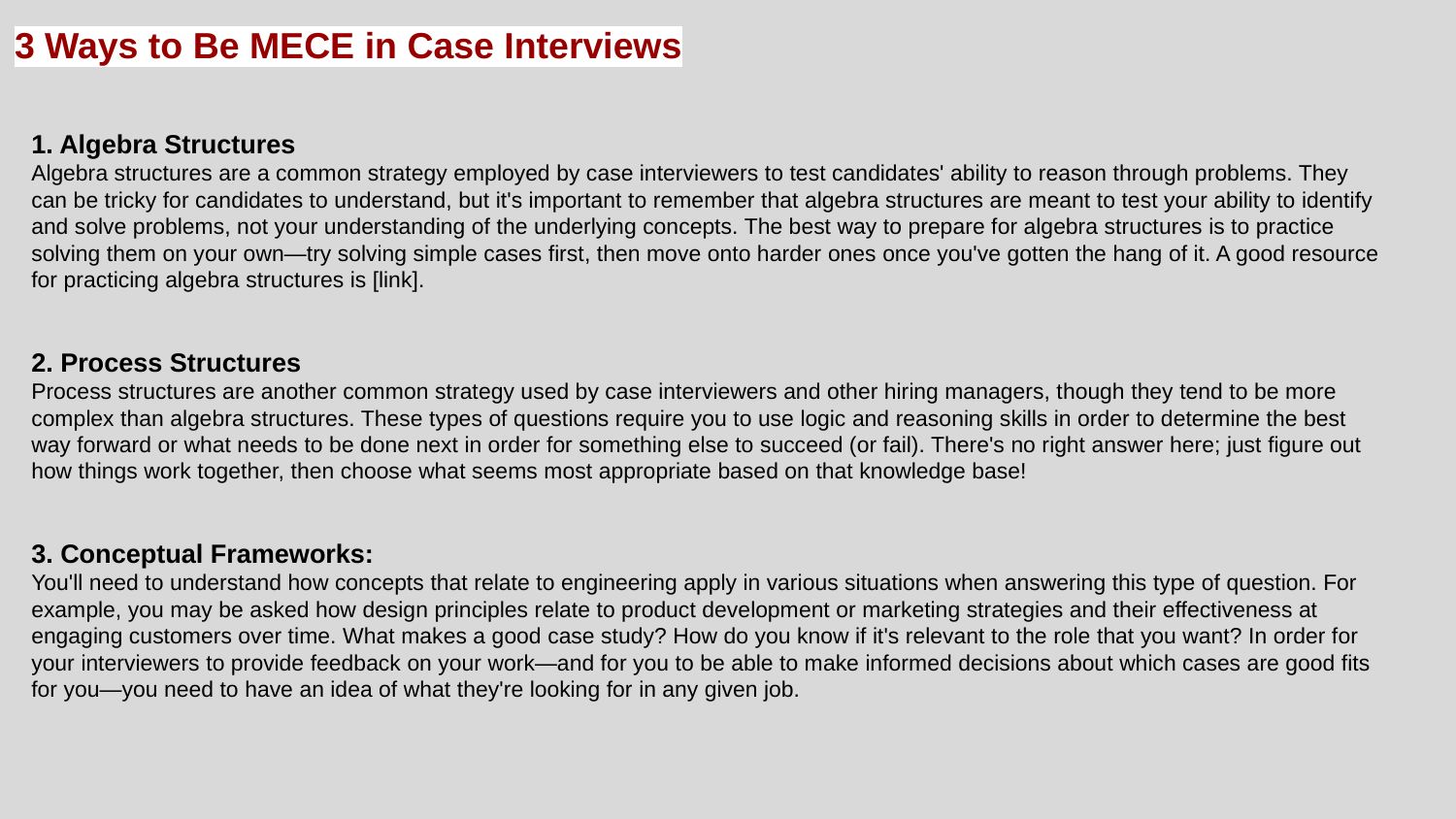

3 Ways to Be MECE in Case Interviews

1. Algebra Structures
Algebra structures are a common strategy employed by case interviewers to test candidates' ability to reason through problems. They can be tricky for candidates to understand, but it's important to remember that algebra structures are meant to test your ability to identify and solve problems, not your understanding of the underlying concepts. The best way to prepare for algebra structures is to practice solving them on your own—try solving simple cases first, then move onto harder ones once you've gotten the hang of it. A good resource for practicing algebra structures is [link].

2. Process Structures
Process structures are another common strategy used by case interviewers and other hiring managers, though they tend to be more complex than algebra structures. These types of questions require you to use logic and reasoning skills in order to determine the best way forward or what needs to be done next in order for something else to succeed (or fail). There's no right answer here; just figure out how things work together, then choose what seems most appropriate based on that knowledge base!

3. Conceptual Frameworks:
You'll need to understand how concepts that relate to engineering apply in various situations when answering this type of question. For example, you may be asked how design principles relate to product development or marketing strategies and their effectiveness at engaging customers over time. What makes a good case study? How do you know if it's relevant to the role that you want? In order for your interviewers to provide feedback on your work—and for you to be able to make informed decisions about which cases are good fits for you—you need to have an idea of what they're looking for in any given job.